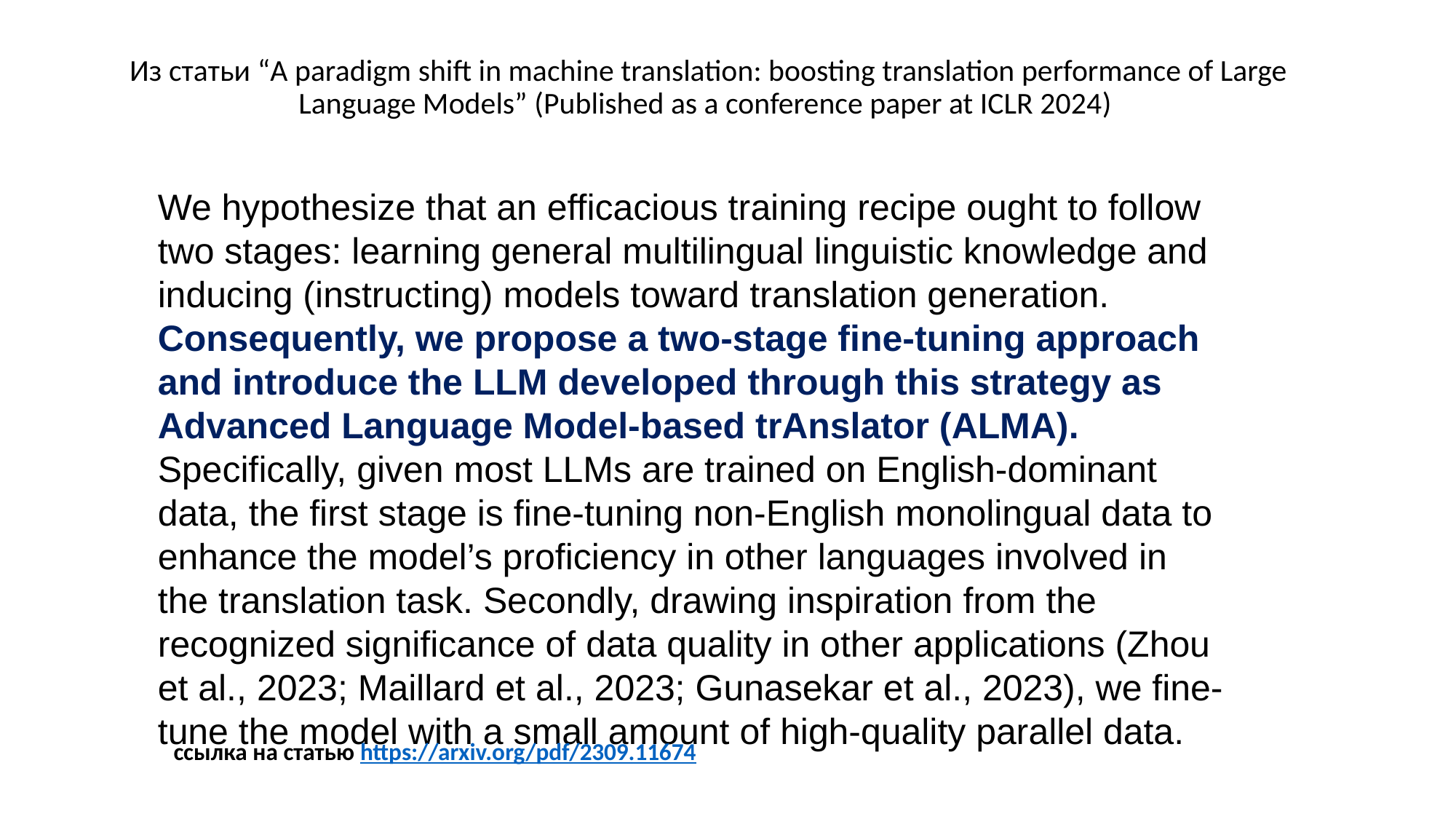

# Из статьи “A paradigm shift in machine translation: boosting translation performance of Large Language Models” (Published as a conference paper at ICLR 2024)
We hypothesize that an efficacious training recipe ought to follow two stages: learning general multilingual linguistic knowledge and inducing (instructing) models toward translation generation. Consequently, we propose a two-stage fine-tuning approach and introduce the LLM developed through this strategy as Advanced Language Model-based trAnslator (ALMA). Specifically, given most LLMs are trained on English-dominant data, the first stage is fine-tuning non-English monolingual data to enhance the model’s proficiency in other languages involved in the translation task. Secondly, drawing inspiration from the recognized significance of data quality in other applications (Zhou et al., 2023; Maillard et al., 2023; Gunasekar et al., 2023), we fine-tune the model with a small amount of high-quality parallel data.
ссылка на статью https://arxiv.org/pdf/2309.11674